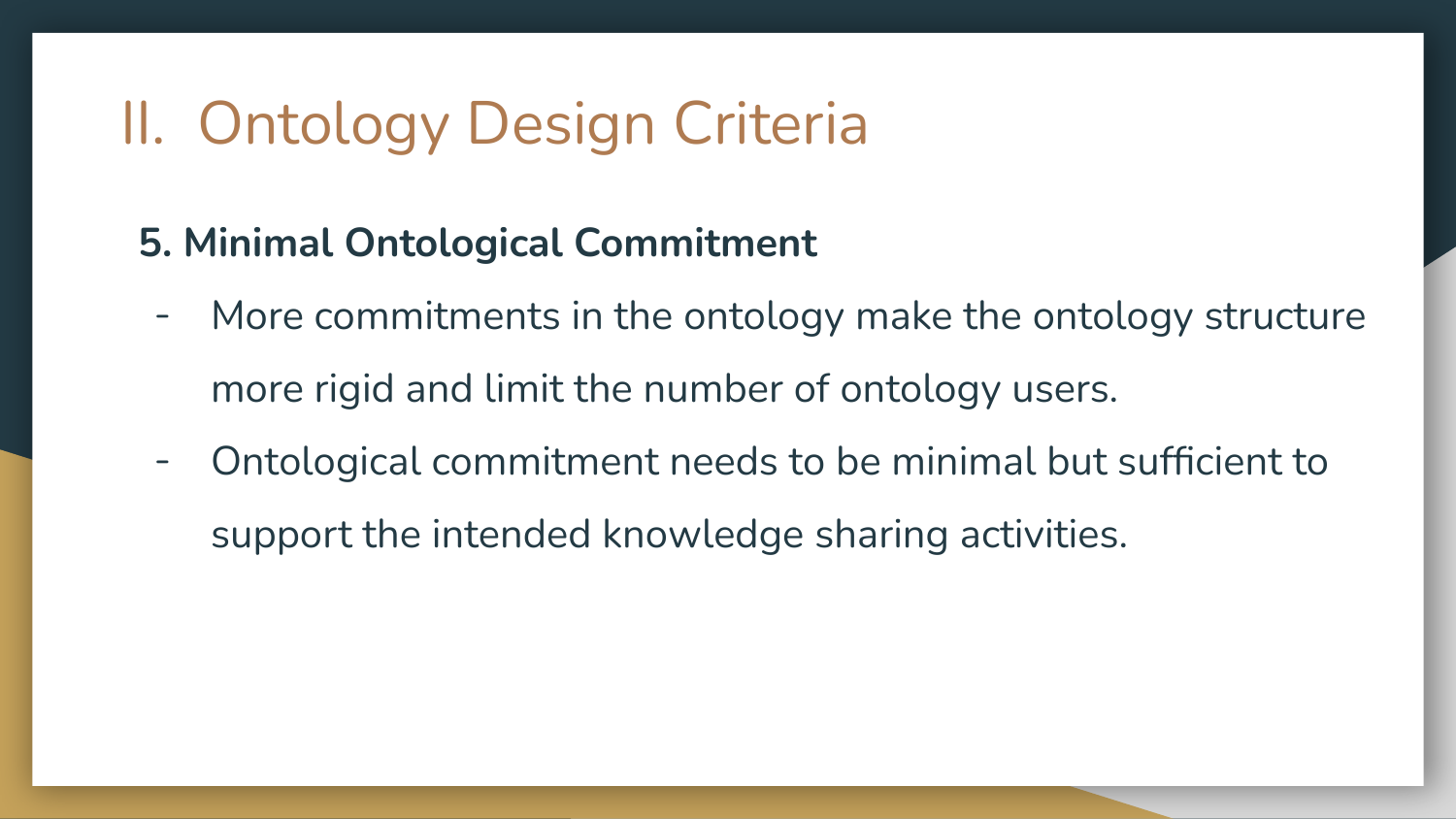

II.  Ontology Design Criteria
5. Minimal Ontological Commitment
More commitments in the ontology make the ontology structure more rigid and limit the number of ontology users.
Ontological commitment needs to be minimal but sufficient to support the intended knowledge sharing activities.